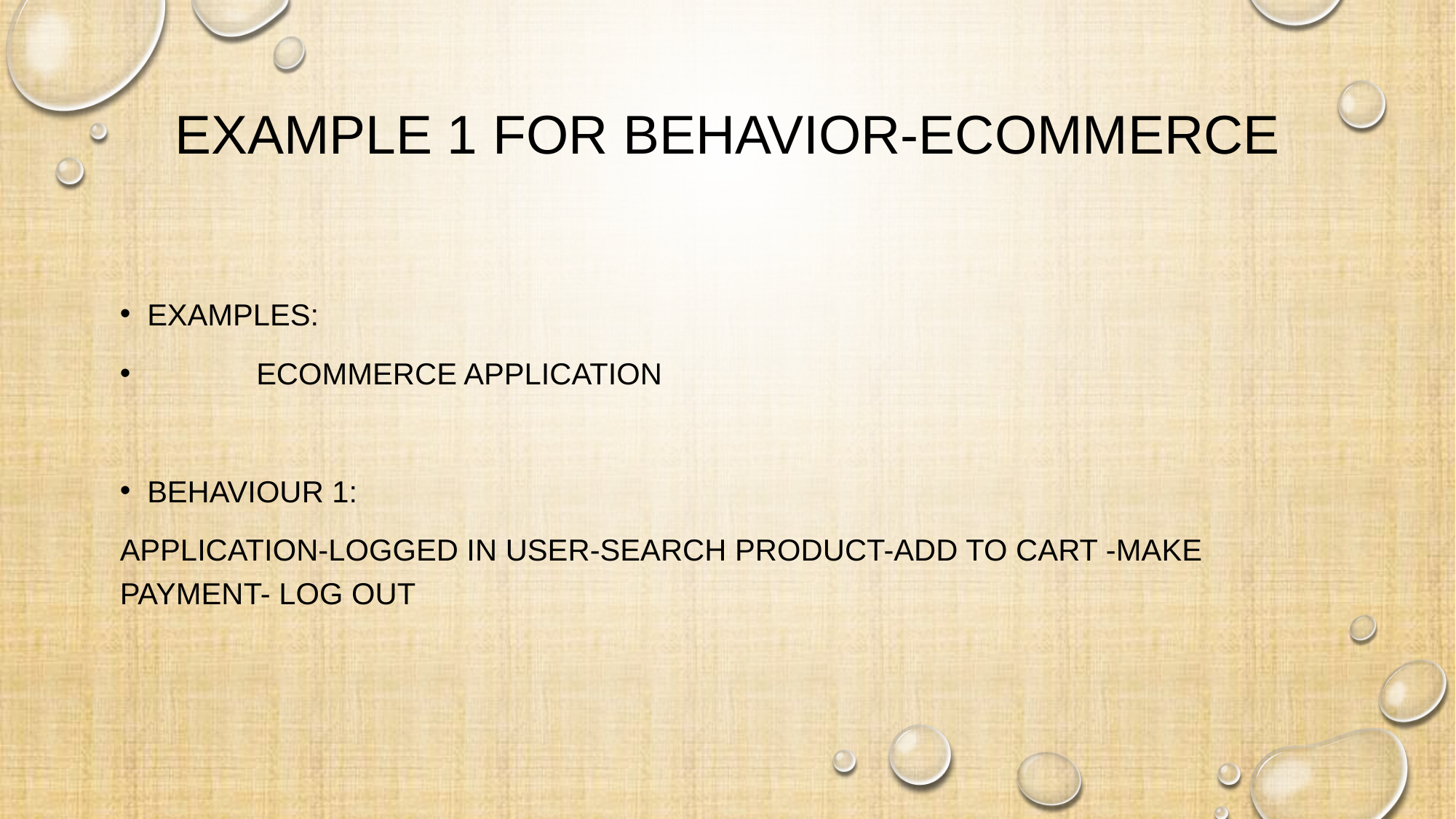

# Example 1 for Behavior-Ecommerce

Examples:
	Ecommerce Application

Behaviour 1:
Application-Logged in user-Search product-add to cart -make payment- log out